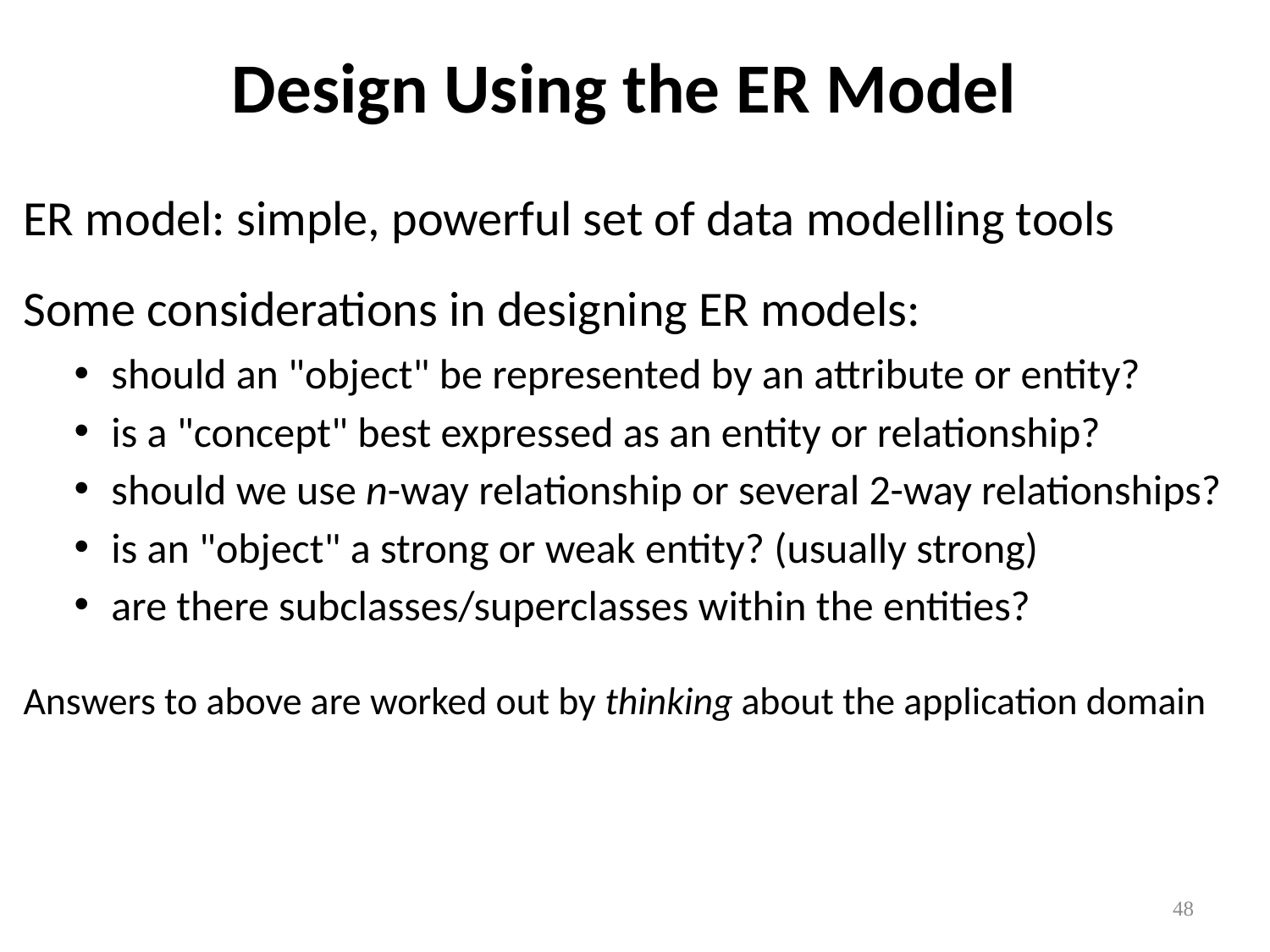

# Design Using the ER Model
ER model: simple, powerful set of data modelling tools
Some considerations in designing ER models:
should an "object" be represented by an attribute or entity?
is a "concept" best expressed as an entity or relationship?
should we use n-way relationship or several 2-way relationships?
is an "object" a strong or weak entity? (usually strong)
are there subclasses/superclasses within the entities?

Answers to above are worked out by thinking about the application domain
48